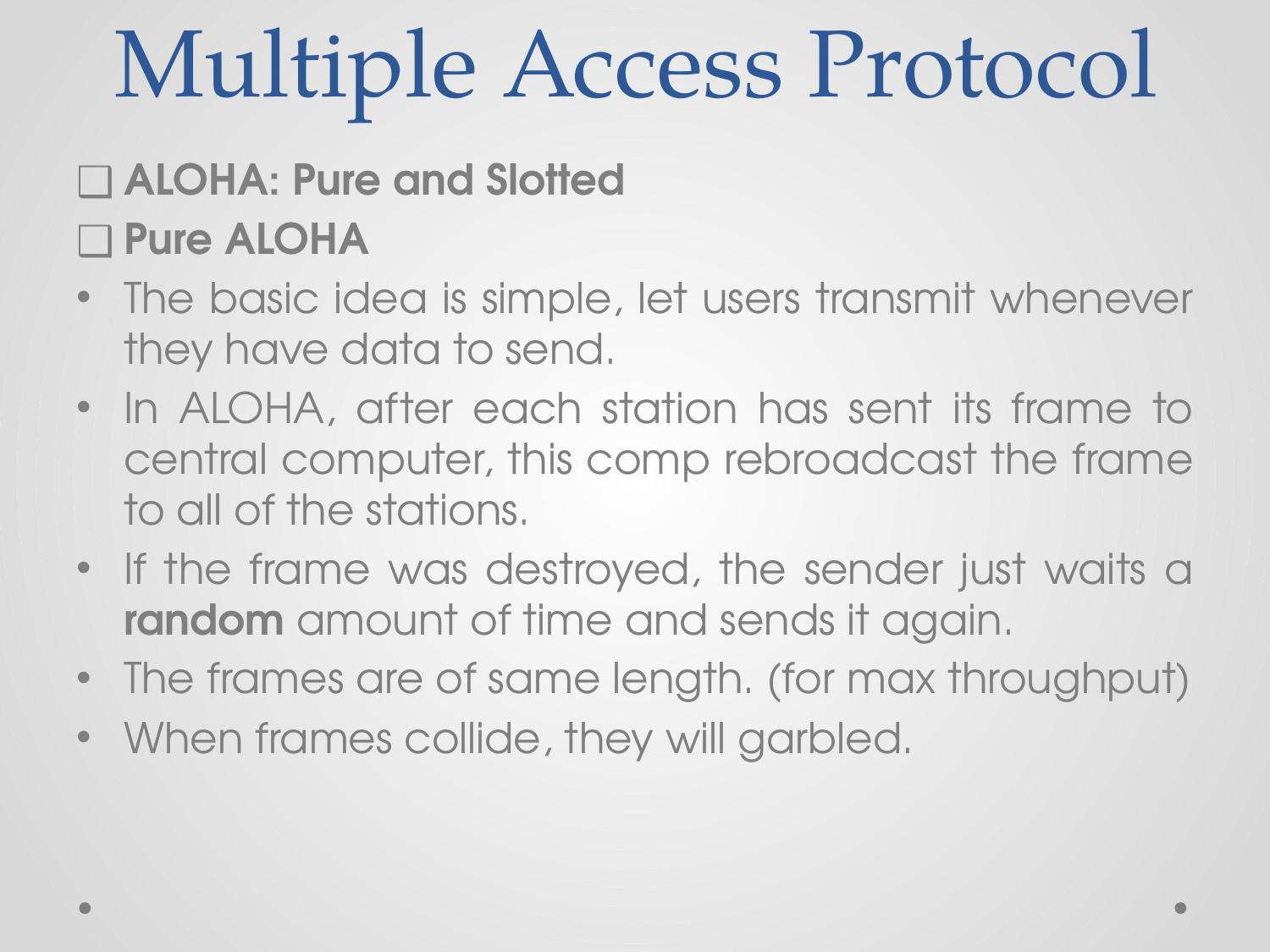

# Multiple Access Protocol
ALOHA: Pure and Slotted
Pure ALOHA
The basic idea is simple, let users transmit whenever they have data to send.
In ALOHA, after each station has sent its frame to central computer, this comp rebroadcast the frame to all of the stations.
If the frame was destroyed, the sender just waits a random amount of time and sends it again.
The frames are of same length. (for max throughput)
When frames collide, they will garbled.